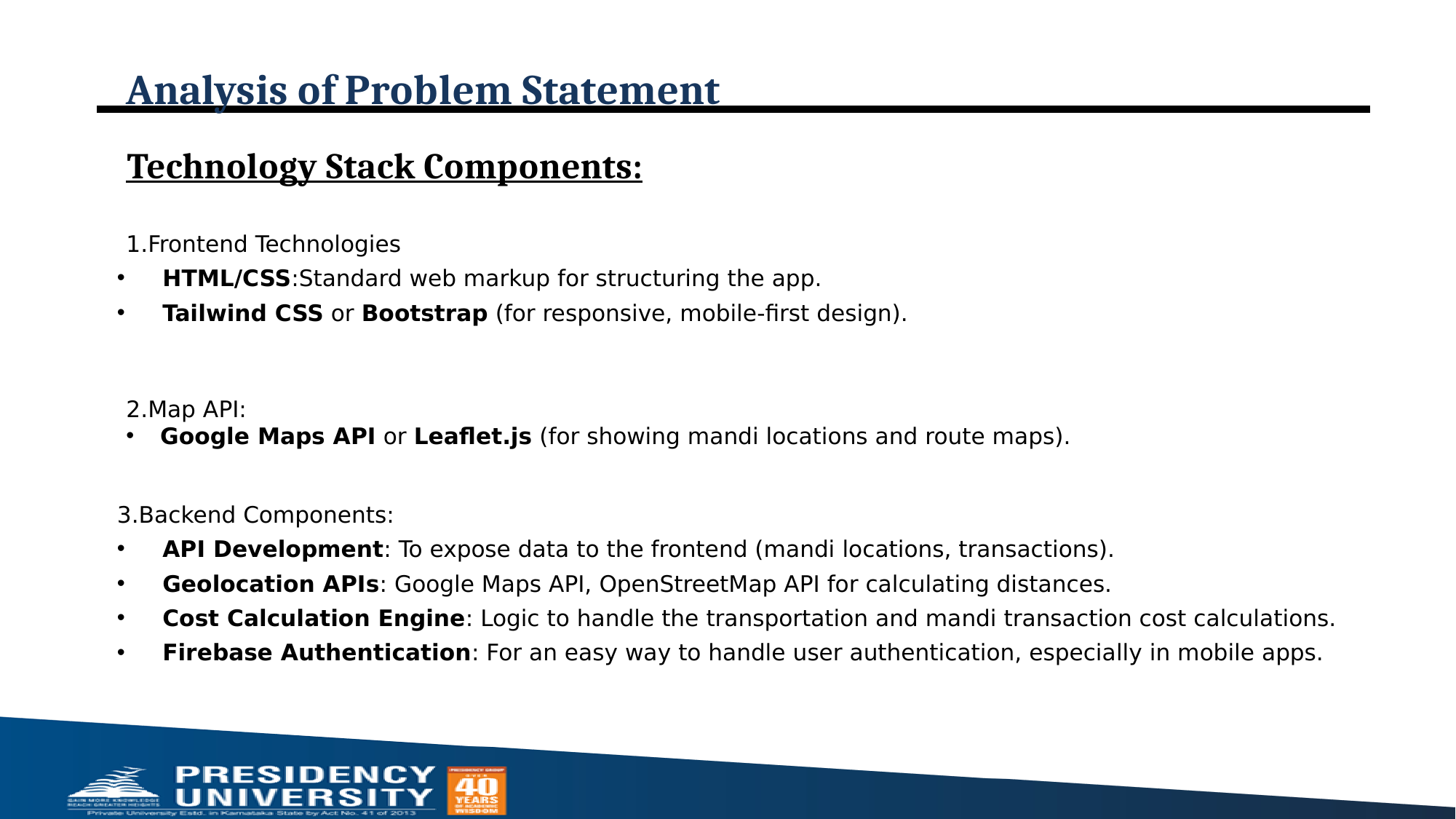

# Analysis of Problem Statement
Technology Stack Components:

1.Frontend Technologies
HTML/CSS:Standard web markup for structuring the app.
Tailwind CSS or Bootstrap (for responsive, mobile-first design).

2.Map API:
Google Maps API or Leaflet.js (for showing mandi locations and route maps).

3.Backend Components:
API Development: To expose data to the frontend (mandi locations, transactions).
Geolocation APIs: Google Maps API, OpenStreetMap API for calculating distances.
Cost Calculation Engine: Logic to handle the transportation and mandi transaction cost calculations.
Firebase Authentication: For an easy way to handle user authentication, especially in mobile apps.